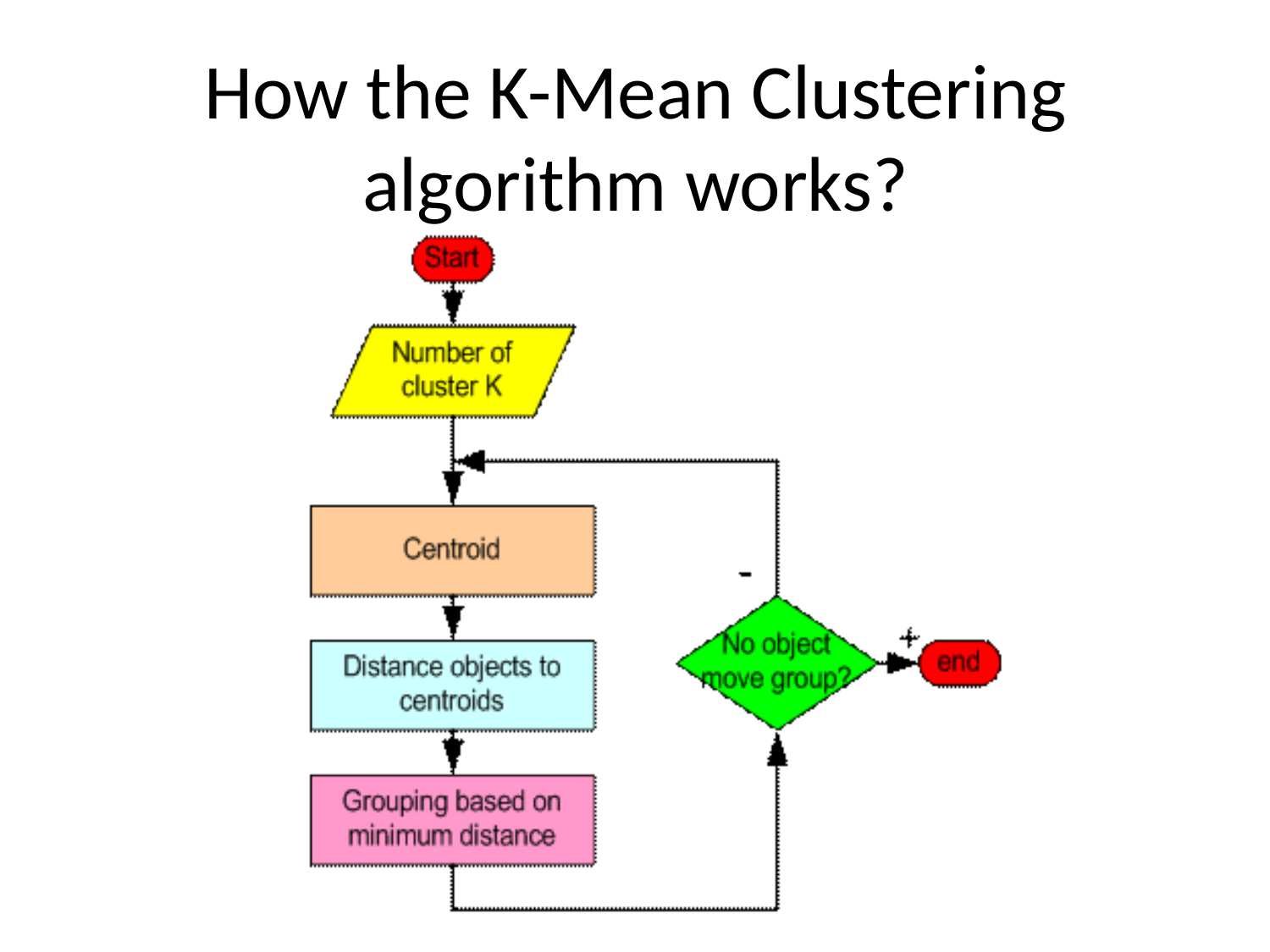

# How the K-Mean Clustering algorithm works?